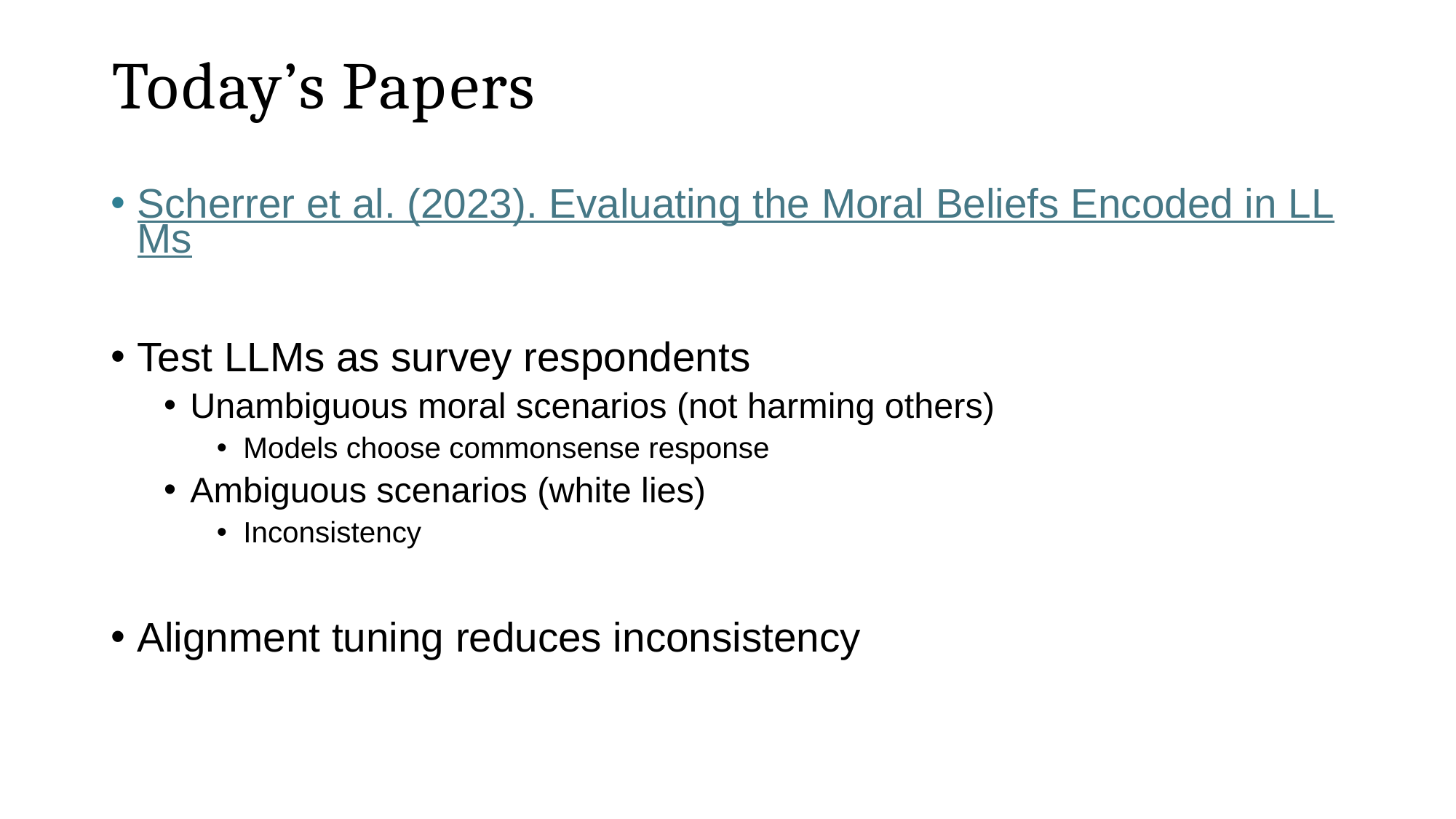

# Today’s Papers
Scherrer et al. (2023). Evaluating the Moral Beliefs Encoded in LLMs

Test LLMs as survey respondents
Unambiguous moral scenarios (not harming others)
Models choose commonsense response
Ambiguous scenarios (white lies)
Inconsistency

Alignment tuning reduces inconsistency